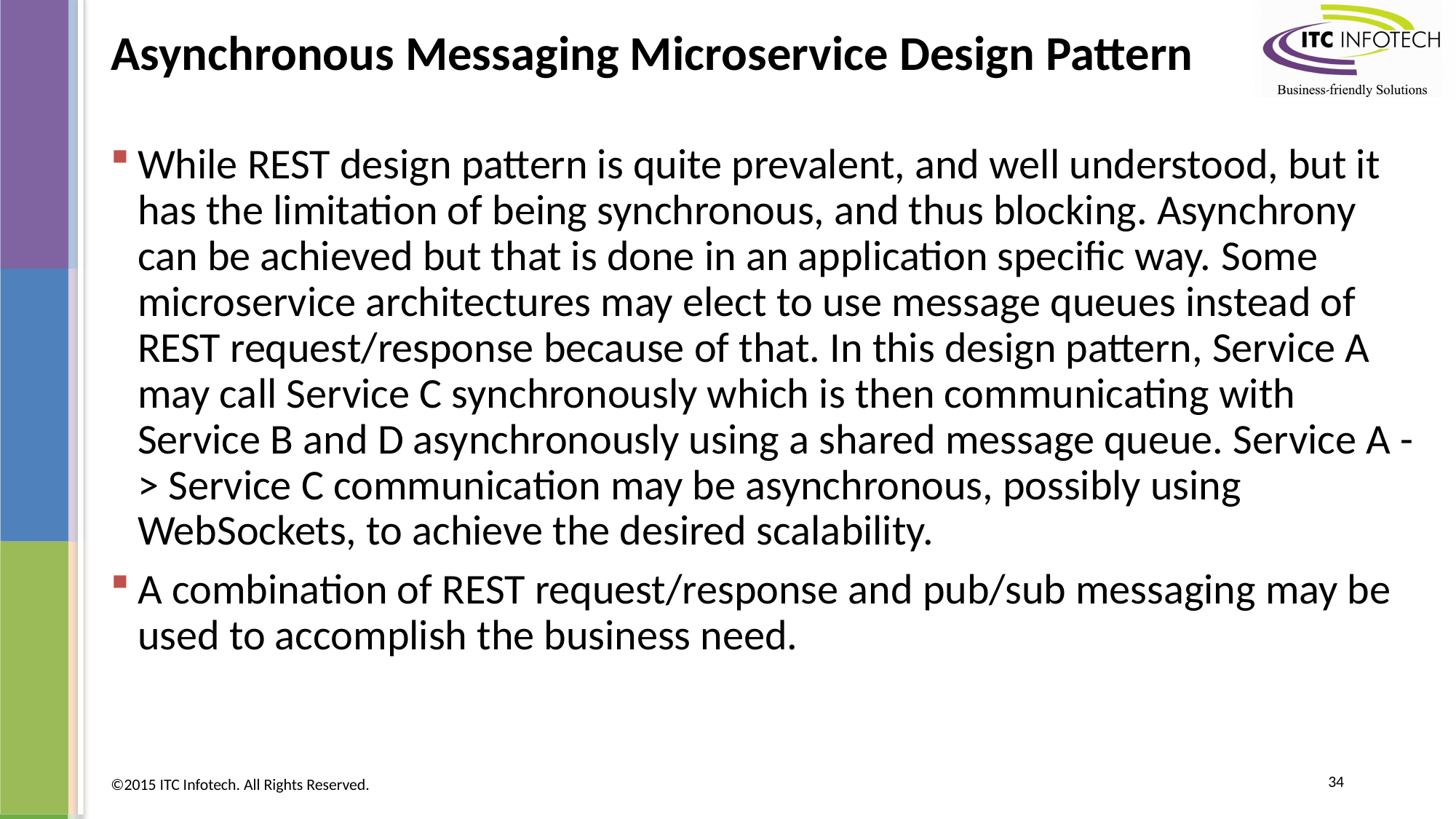

# Asynchronous Messaging Microservice Design Pattern
While REST design pattern is quite prevalent, and well understood, but it has the limitation of being synchronous, and thus blocking. Asynchrony can be achieved but that is done in an application specific way. Some microservice architectures may elect to use message queues instead of REST request/response because of that. In this design pattern, Service A may call Service C synchronously which is then communicating with Service B and D asynchronously using a shared message queue. Service A -> Service C communication may be asynchronous, possibly using WebSockets, to achieve the desired scalability.
A combination of REST request/response and pub/sub messaging may be used to accomplish the business need.

34
©2015 ITC Infotech. All Rights Reserved.